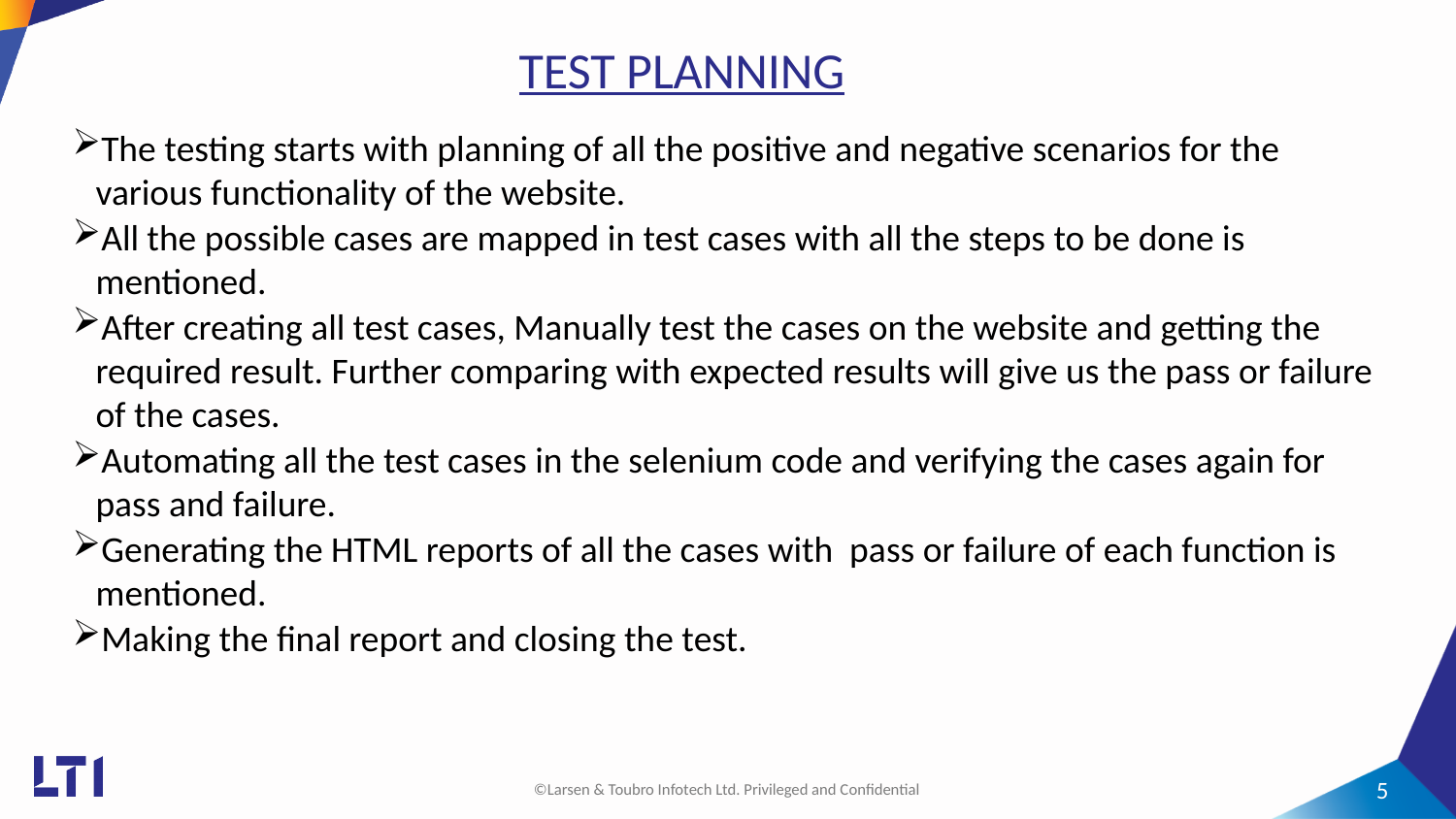

# TEST PLANNING
The testing starts with planning of all the positive and negative scenarios for the various functionality of the website.
All the possible cases are mapped in test cases with all the steps to be done is mentioned.
After creating all test cases, Manually test the cases on the website and getting the required result. Further comparing with expected results will give us the pass or failure of the cases.
Automating all the test cases in the selenium code and verifying the cases again for pass and failure.
Generating the HTML reports of all the cases with  pass or failure of each function is mentioned.
Making the final report and closing the test.